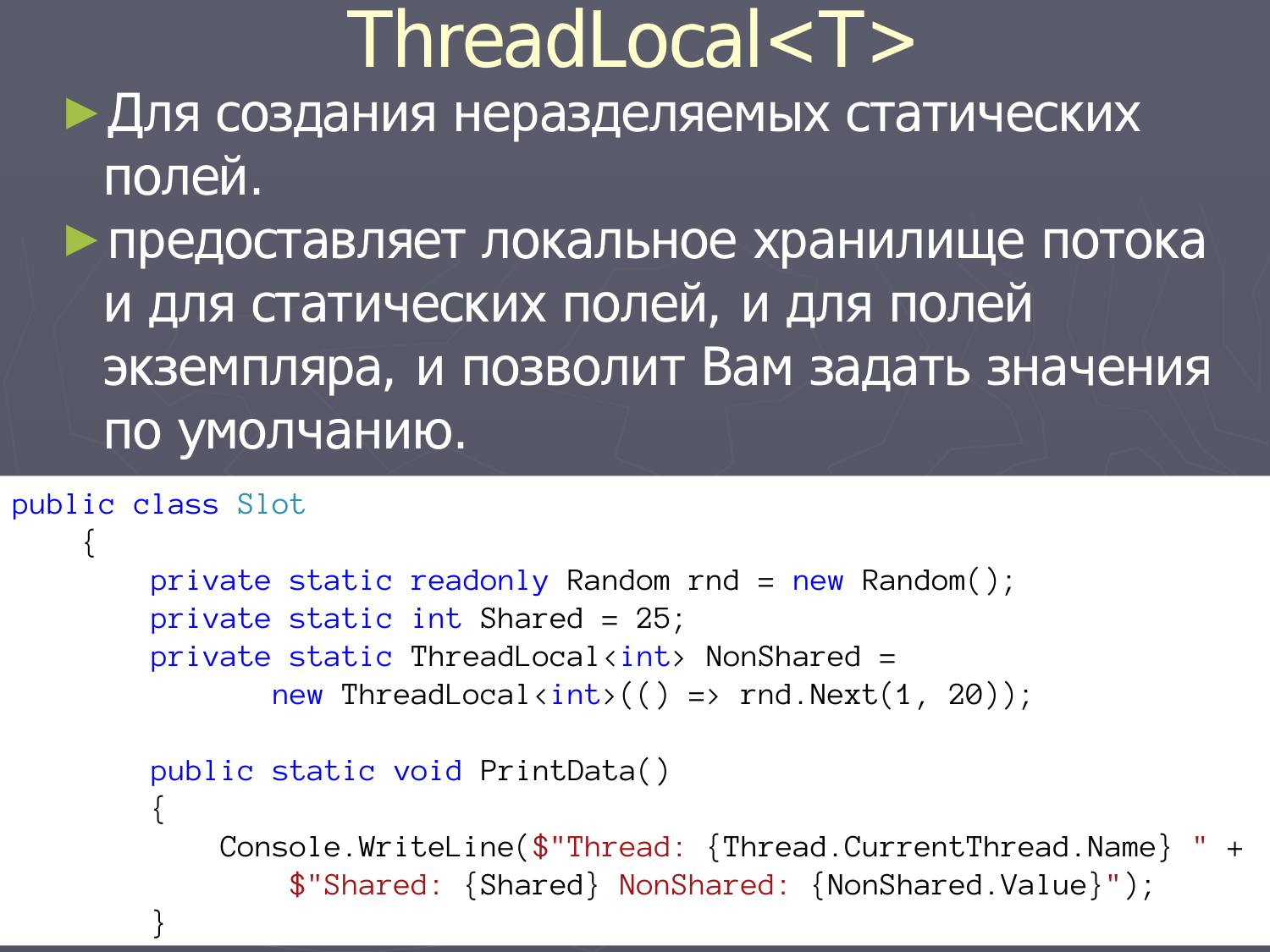

# ThreadLocal<T>
Для создания неразделяемых статических полей.
предоставляет локальное хранилище потока и для статических полей, и для полей экземпляра, и позволит Вам задать значения по умолчанию.
public class Slot
    {
        private static readonly Random rnd = new Random();
        private static int Shared = 25;
        private static ThreadLocal<int> NonShared =
               new ThreadLocal<int>(() => rnd.Next(1, 20));

        public static void PrintData()
        {
            Console.WriteLine($"Thread: {Thread.CurrentThread.Name} " +
                $"Shared: {Shared} NonShared: {NonShared.Value}");
        }